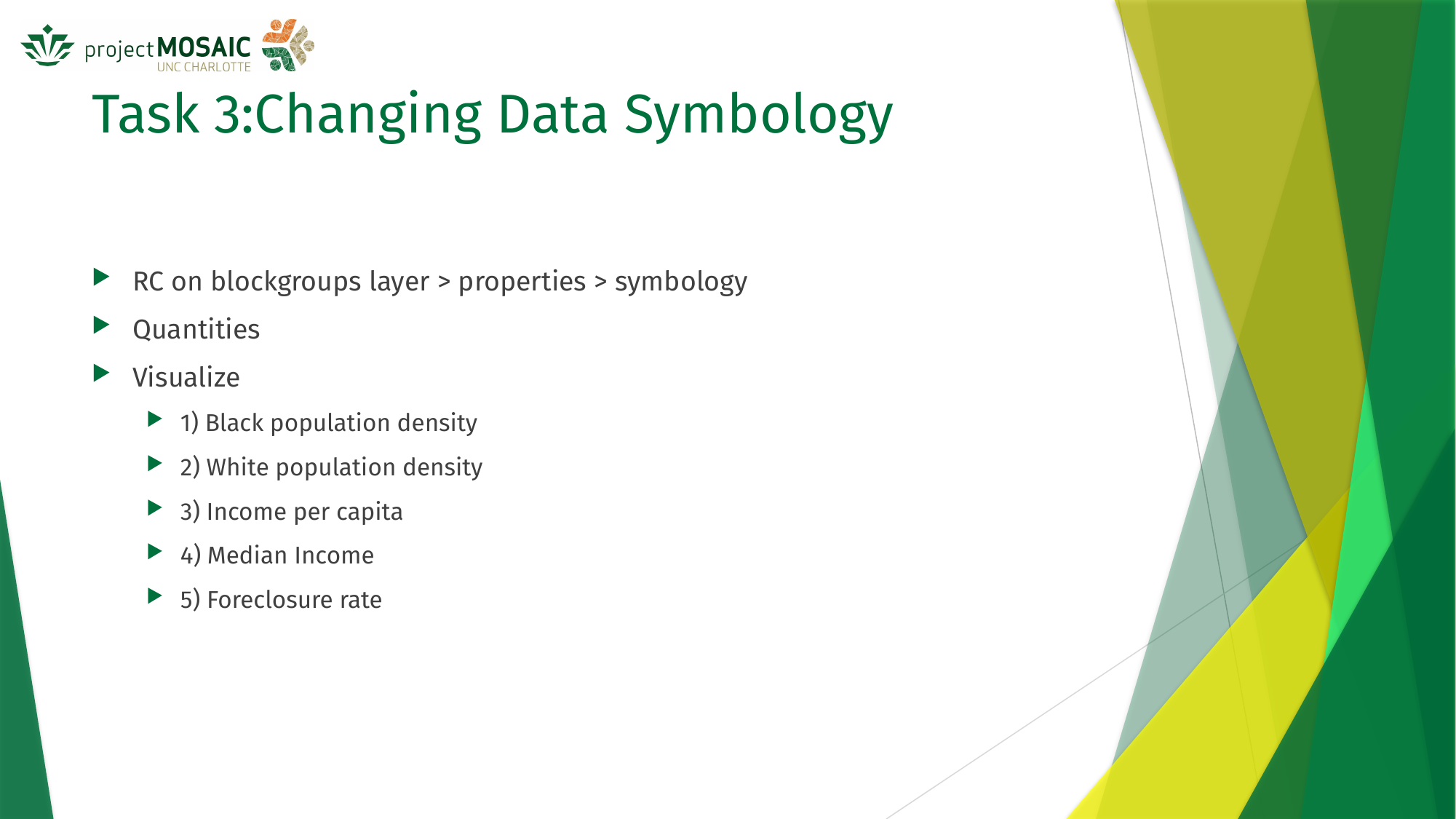

# Task 3:Changing Data Symbology
RC on blockgroups layer > properties > symbology
Quantities
Visualize
1) Black population density
2) White population density
3) Income per capita
4) Median Income
5) Foreclosure rate